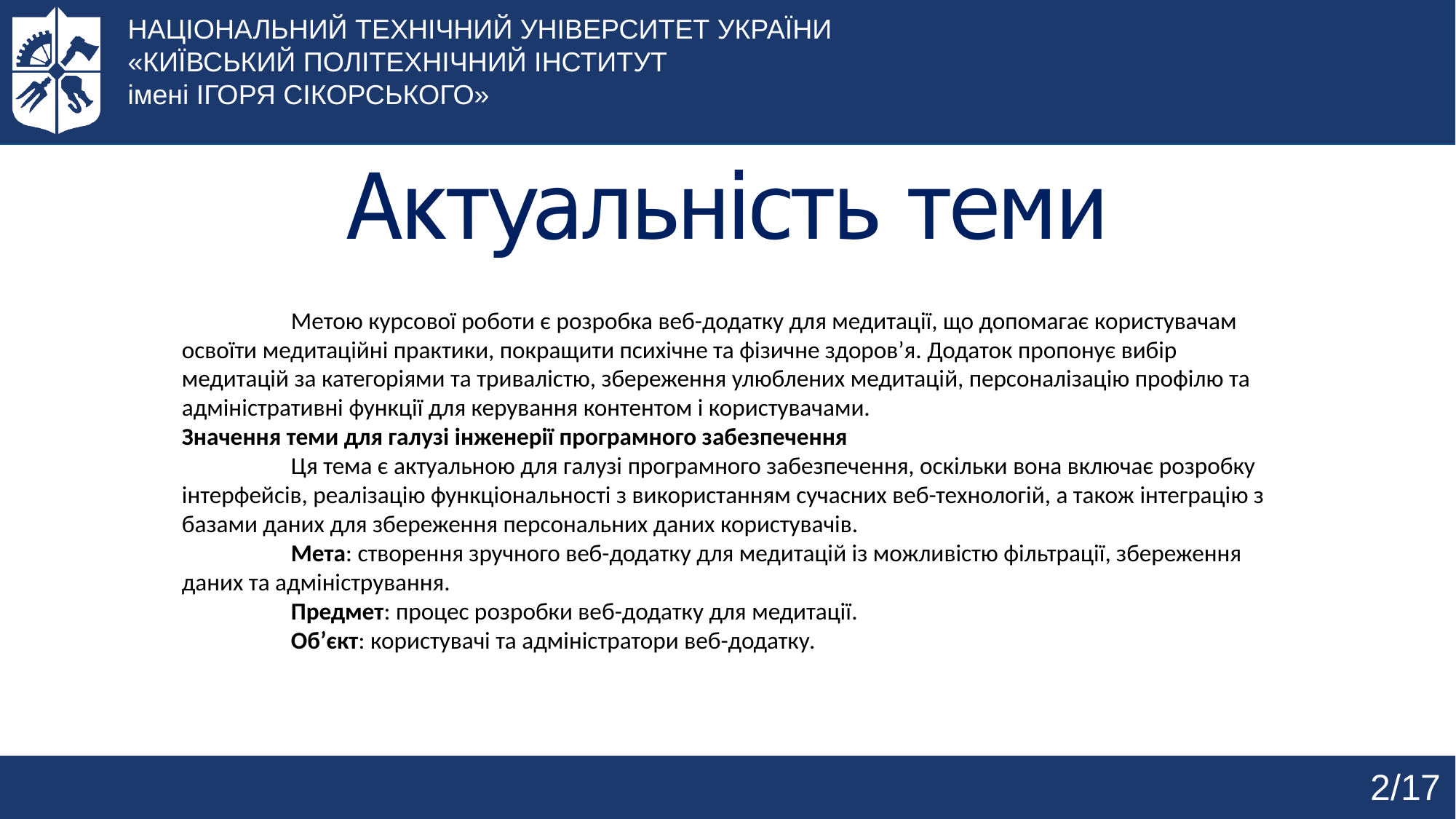

НАЦІОНАЛЬНИЙ ТЕХНІЧНИЙ УНІВЕРСИТЕТ УКРАЇНИ
«КИЇВСЬКИЙ ПОЛІТЕХНІЧНИЙ ІНСТИТУТ
імені ІГОРЯ СІКОРСЬКОГО»
# Актуальність теми
	Метою курсової роботи є розробка веб-додатку для медитації, що допомагає користувачам освоїти медитаційні практики, покращити психічне та фізичне здоров’я. Додаток пропонує вибір медитацій за категоріями та тривалістю, збереження улюблених медитацій, персоналізацію профілю та адміністративні функції для керування контентом і користувачами.
Значення теми для галузі інженерії програмного забезпечення
	Ця тема є актуальною для галузі програмного забезпечення, оскільки вона включає розробку інтерфейсів, реалізацію функціональності з використанням сучасних веб-технологій, а також інтеграцію з базами даних для збереження персональних даних користувачів.
	Мета: створення зручного веб-додатку для медитацій із можливістю фільтрації, збереження даних та адміністрування.
	Предмет: процес розробки веб-додатку для медитації.
	Об’єкт: користувачі та адміністратори веб-додатку.
2/17